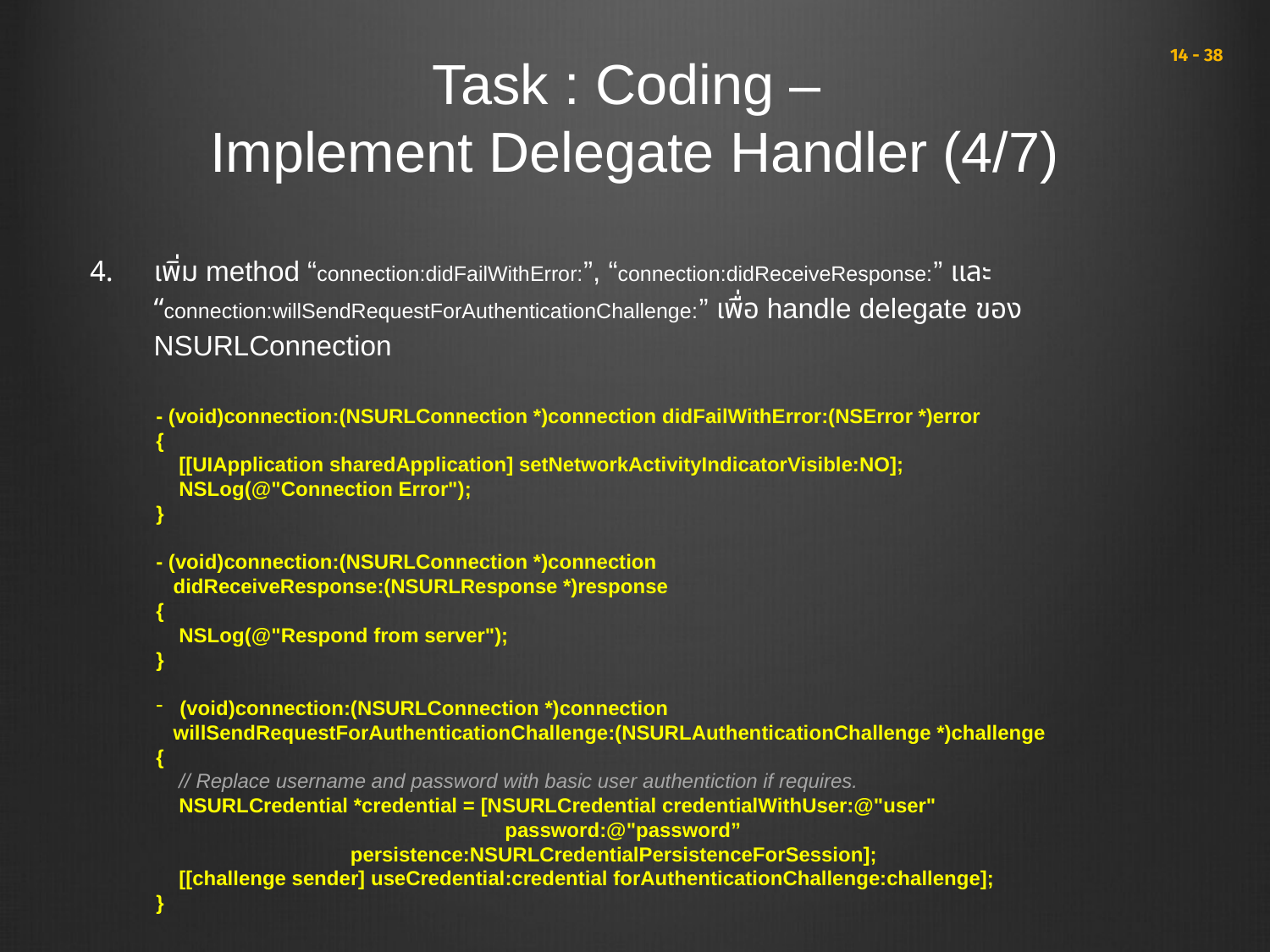

# Task : Coding – Implement Delegate Handler (4/7)
 14 - 38
เพิ่ม method “connection:didFailWithError:”, “connection:didReceiveResponse:” และ  “connection:willSendRequestForAuthenticationChallenge:” เพื่อ handle delegate ของ NSURLConnection
- (void)connection:(NSURLConnection *)connection didFailWithError:(NSError *)error
{
    [[UIApplication sharedApplication] setNetworkActivityIndicatorVisible:NO];
    NSLog(@"Connection Error");
}

- (void)connection:(NSURLConnection *)connection
   didReceiveResponse:(NSURLResponse *)response
{
    NSLog(@"Respond from server");
}

(void)connection:(NSURLConnection *)connection
   willSendRequestForAuthenticationChallenge:(NSURLAuthenticationChallenge *)challenge
{
    // Replace username and password with basic user authentiction if requires.
    NSURLCredential *credential = [NSURLCredential credentialWithUser:@"user"
                                                             password:@"password”
                                  persistence:NSURLCredentialPersistenceForSession];
    [[challenge sender] useCredential:credential forAuthenticationChallenge:challenge];
}